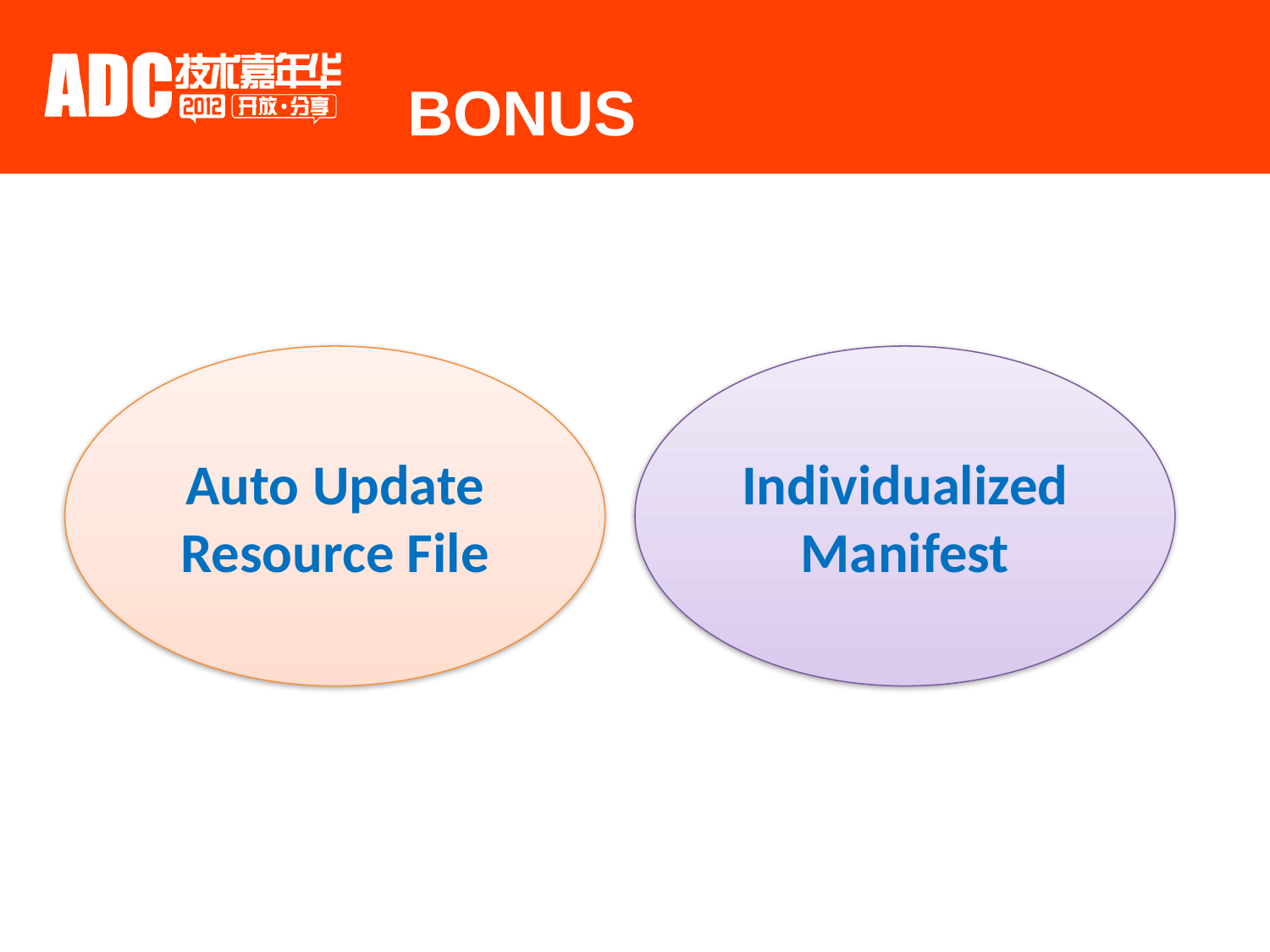

BONUS
Auto Update Resource File
Individualized Manifest